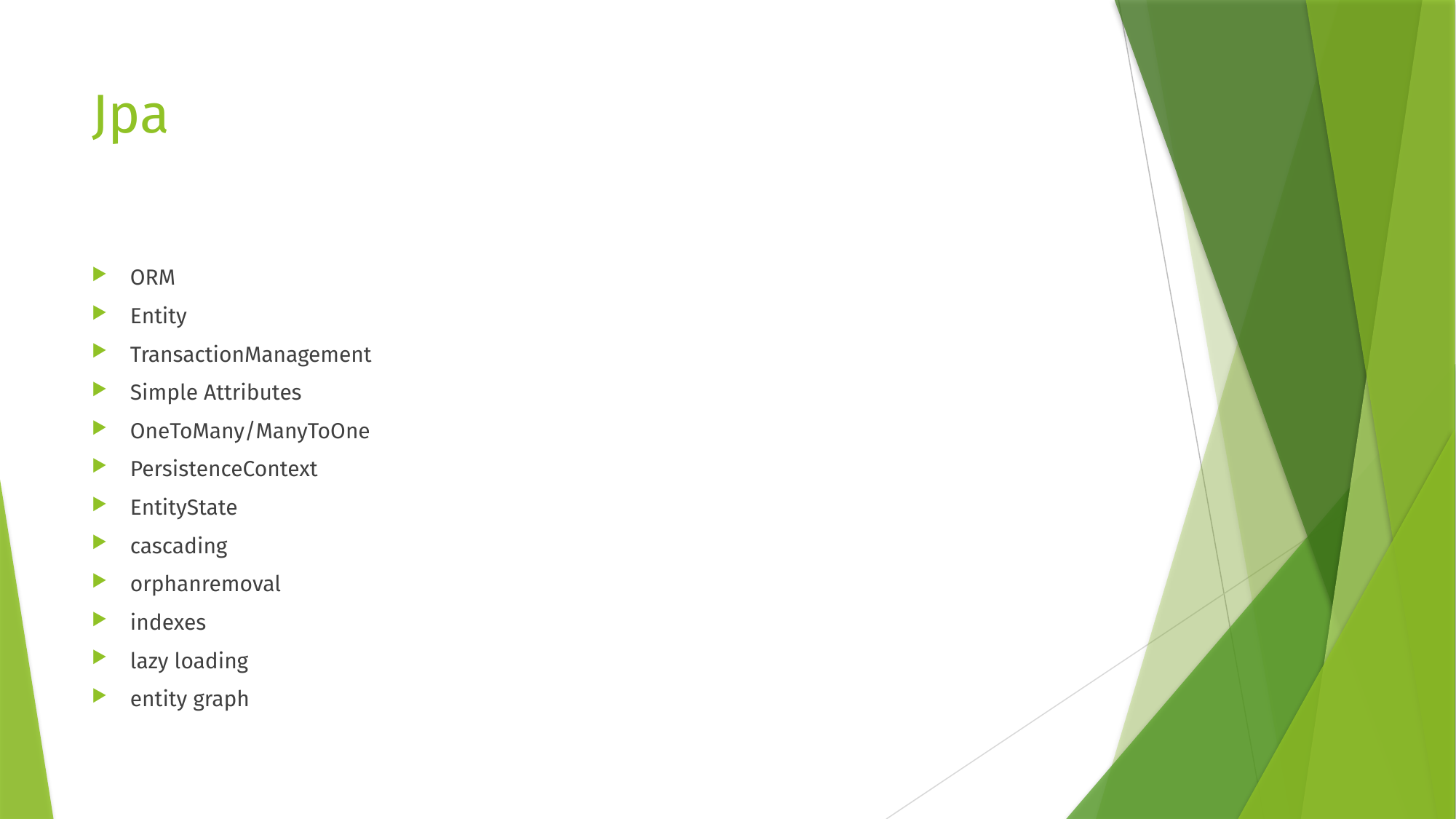

# Jpa
ORM
Entity
TransactionManagement
Simple Attributes
OneToMany/ManyToOne
PersistenceContext
EntityState
cascading
orphanremoval
indexes
lazy loading
entity graph